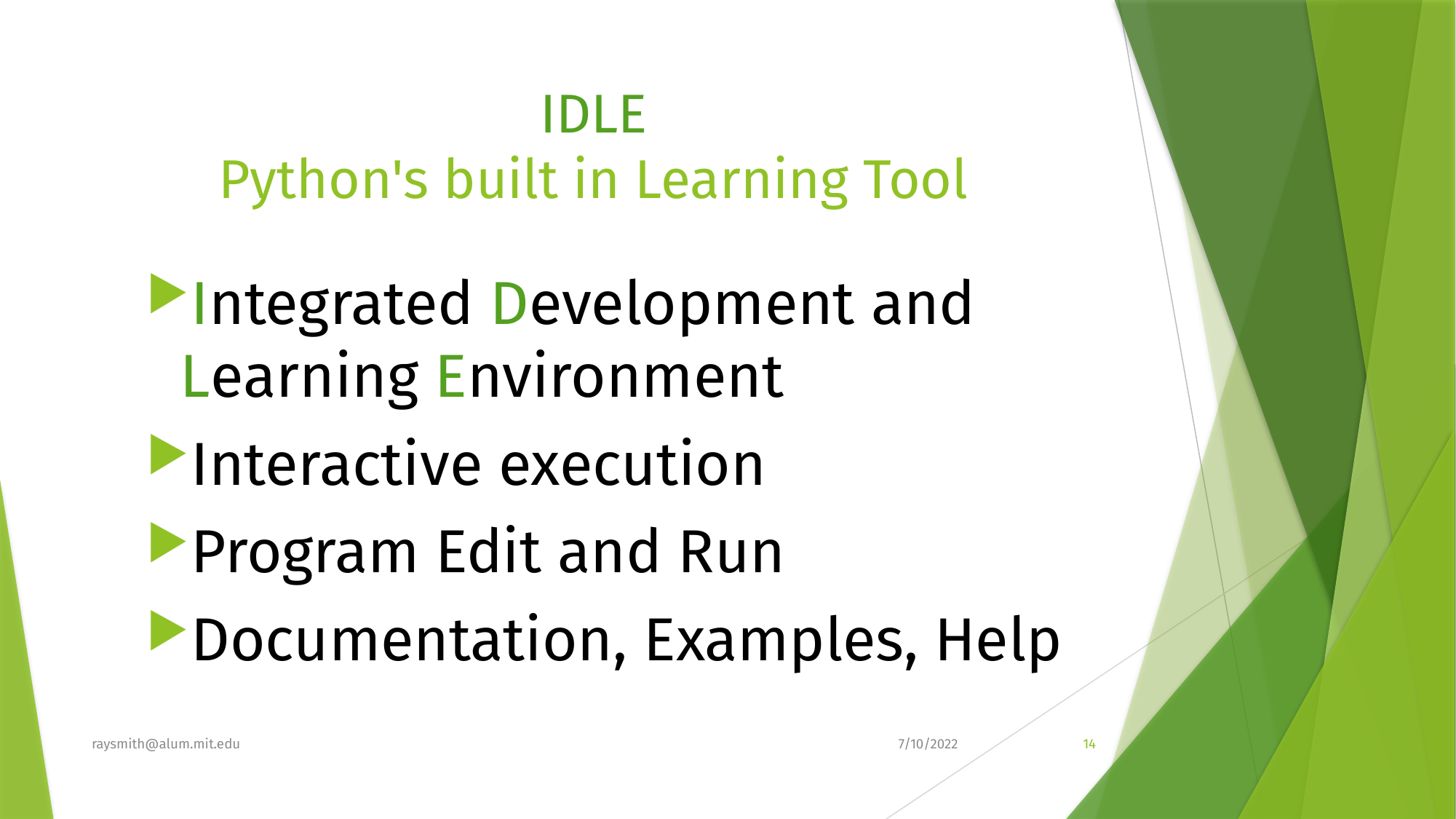

# IDLE Python's built in Learning Tool
Integrated Development and Learning Environment
Interactive execution
Program Edit and Run
Documentation, Examples, Help
raysmith@alum.mit.edu
7/10/2022
14